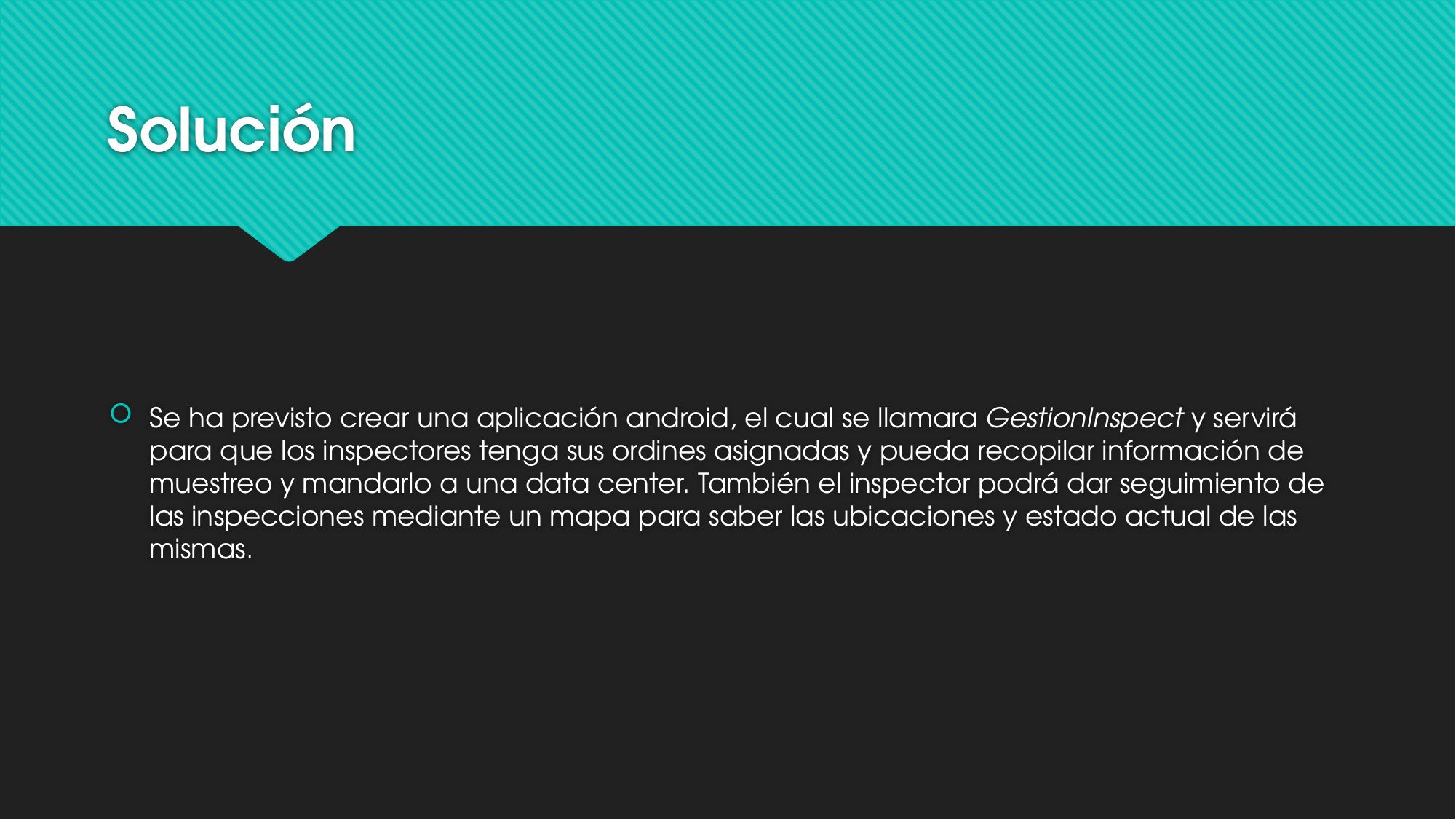

# Solución
Se ha previsto crear una aplicación android, el cual se llamara GestionInspect y servirá para que los inspectores tenga sus ordines asignadas y pueda recopilar información de muestreo y mandarlo a una data center. También el inspector podrá dar seguimiento de las inspecciones mediante un mapa para saber las ubicaciones y estado actual de las mismas.